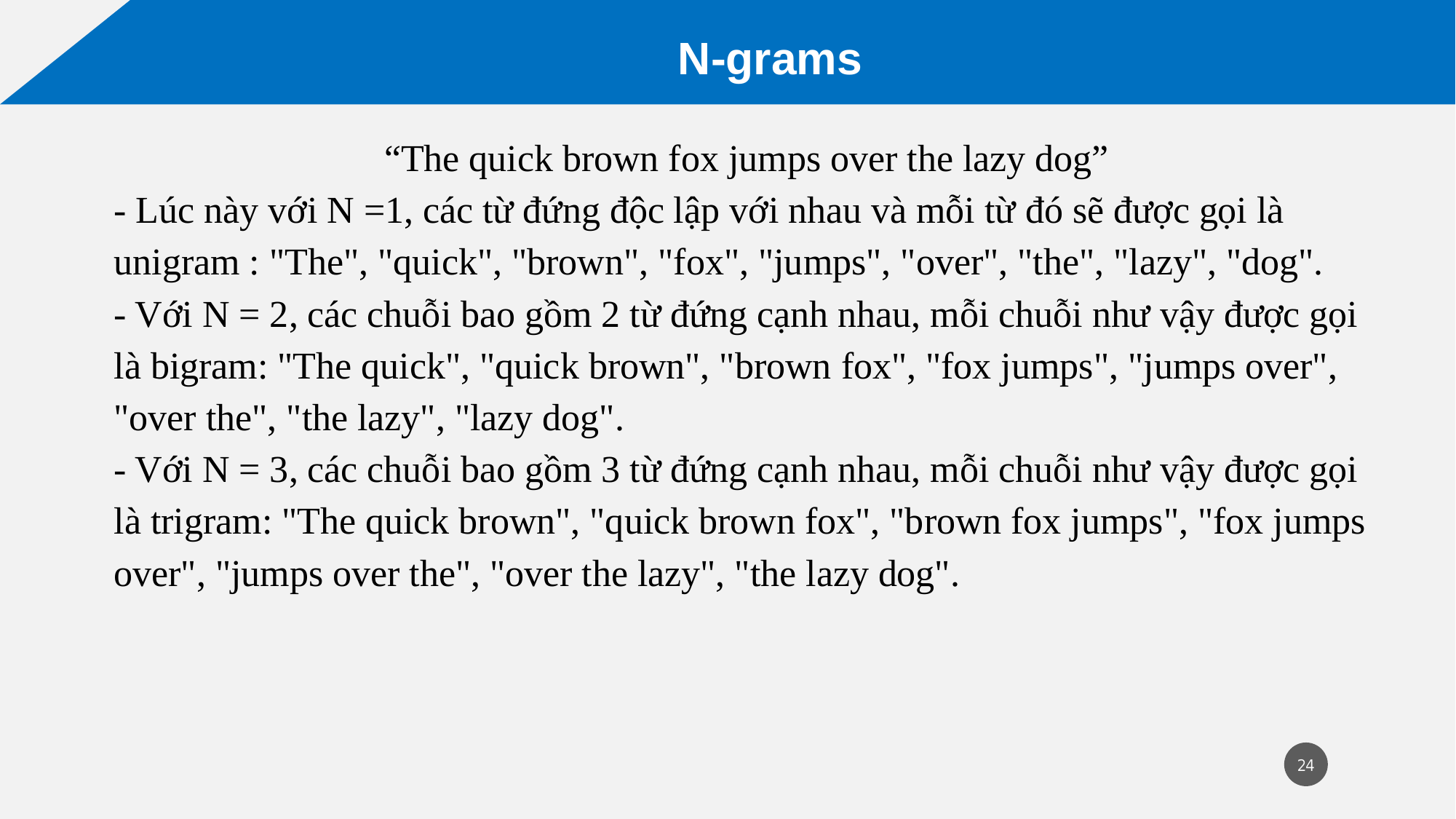

N-grams
“The quick brown fox jumps over the lazy dog”
- Lúc này với N =1, các từ đứng độc lập với nhau và mỗi từ đó sẽ được gọi là unigram : "The", "quick", "brown", "fox", "jumps", "over", "the", "lazy", "dog".
- Với N = 2, các chuỗi bao gồm 2 từ đứng cạnh nhau, mỗi chuỗi như vậy được gọi là bigram: "The quick", "quick brown", "brown fox", "fox jumps", "jumps over", "over the", "the lazy", "lazy dog".
- Với N = 3, các chuỗi bao gồm 3 từ đứng cạnh nhau, mỗi chuỗi như vậy được gọi là trigram: "The quick brown", "quick brown fox", "brown fox jumps", "fox jumps over", "jumps over the", "over the lazy", "the lazy dog".

24